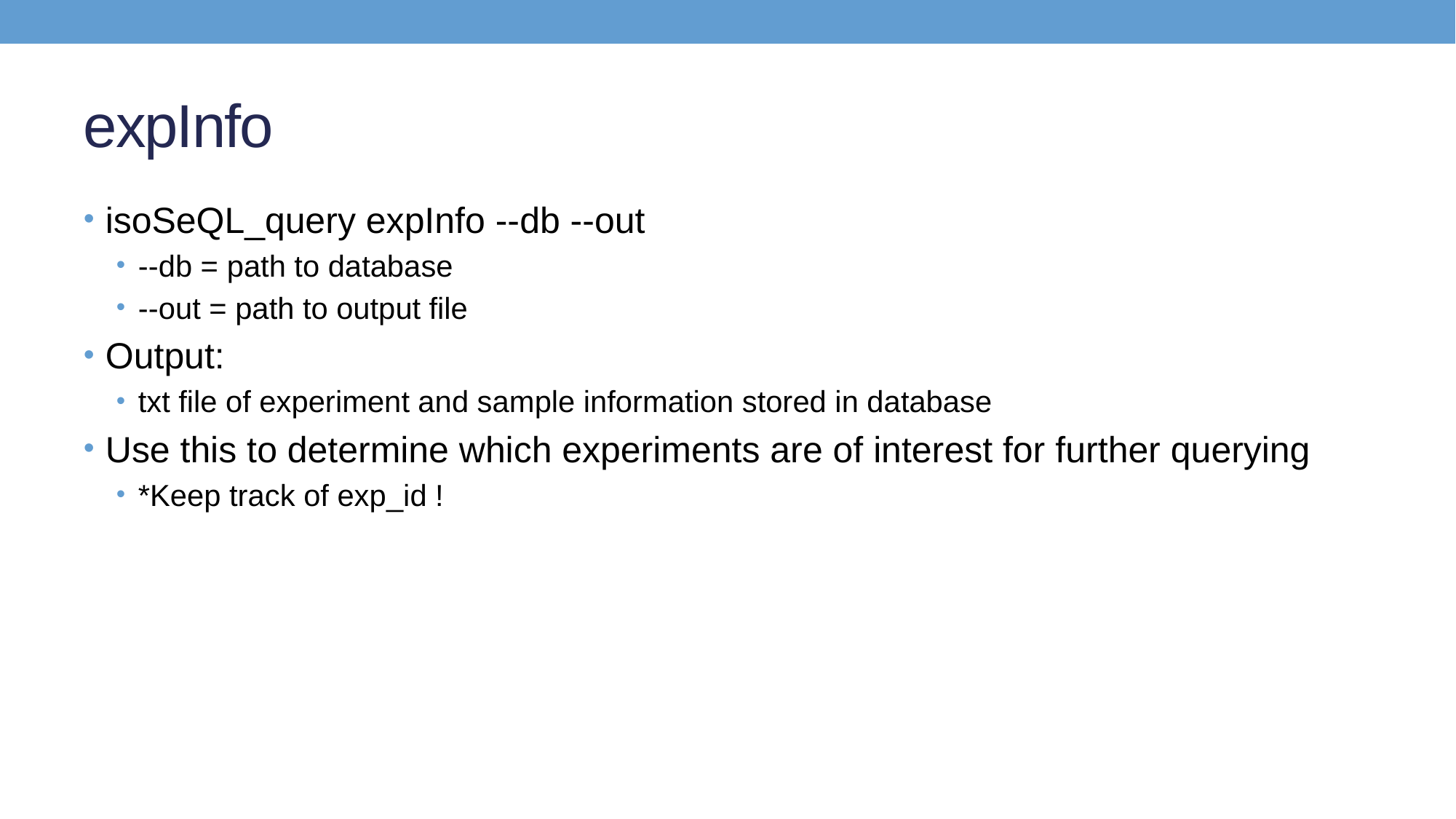

# expInfo
isoSeQL_query expInfo --db --out
--db = path to database
--out = path to output file
Output:
txt file of experiment and sample information stored in database
Use this to determine which experiments are of interest for further querying
*Keep track of exp_id !